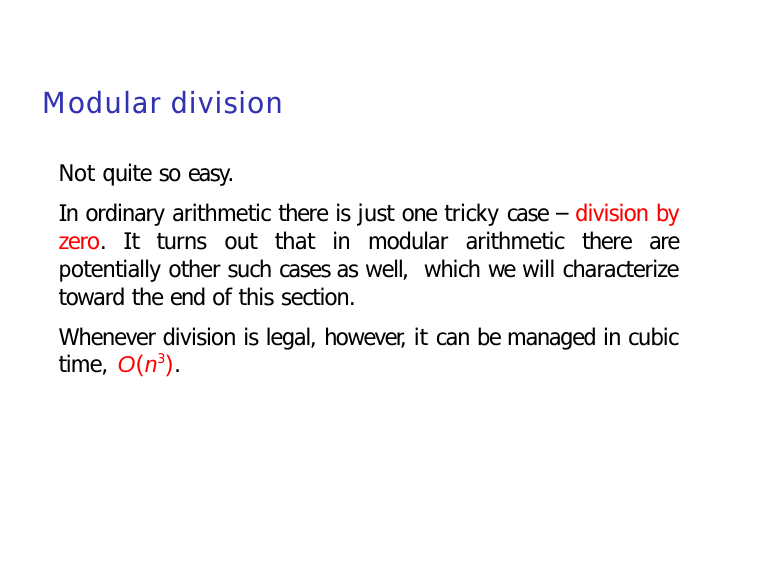

# Modular division
Not quite so easy.
In ordinary arithmetic there is just one tricky case – division by zero. It turns out that in modular arithmetic there are potentially other such cases as well,  which we will characterize toward the end of this section.
Whenever division is legal, however, it can be managed in cubic time, O(n3).